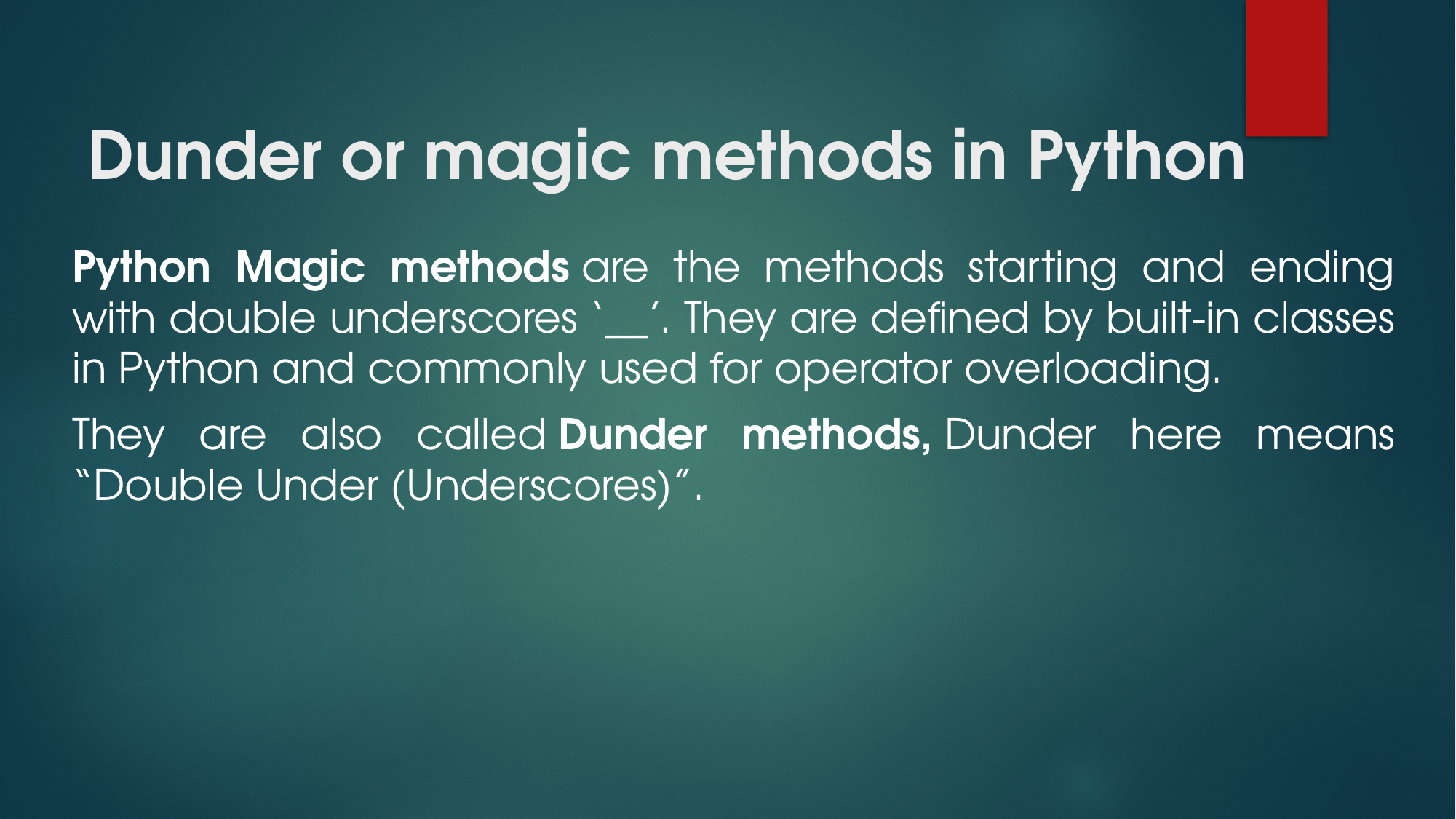

# Dunder or magic methods in Python
Python Magic methods are the methods starting and ending with double underscores ‘__’. They are defined by built-in classes in Python and commonly used for operator overloading.
They are also called Dunder methods, Dunder here means “Double Under (Underscores)”.